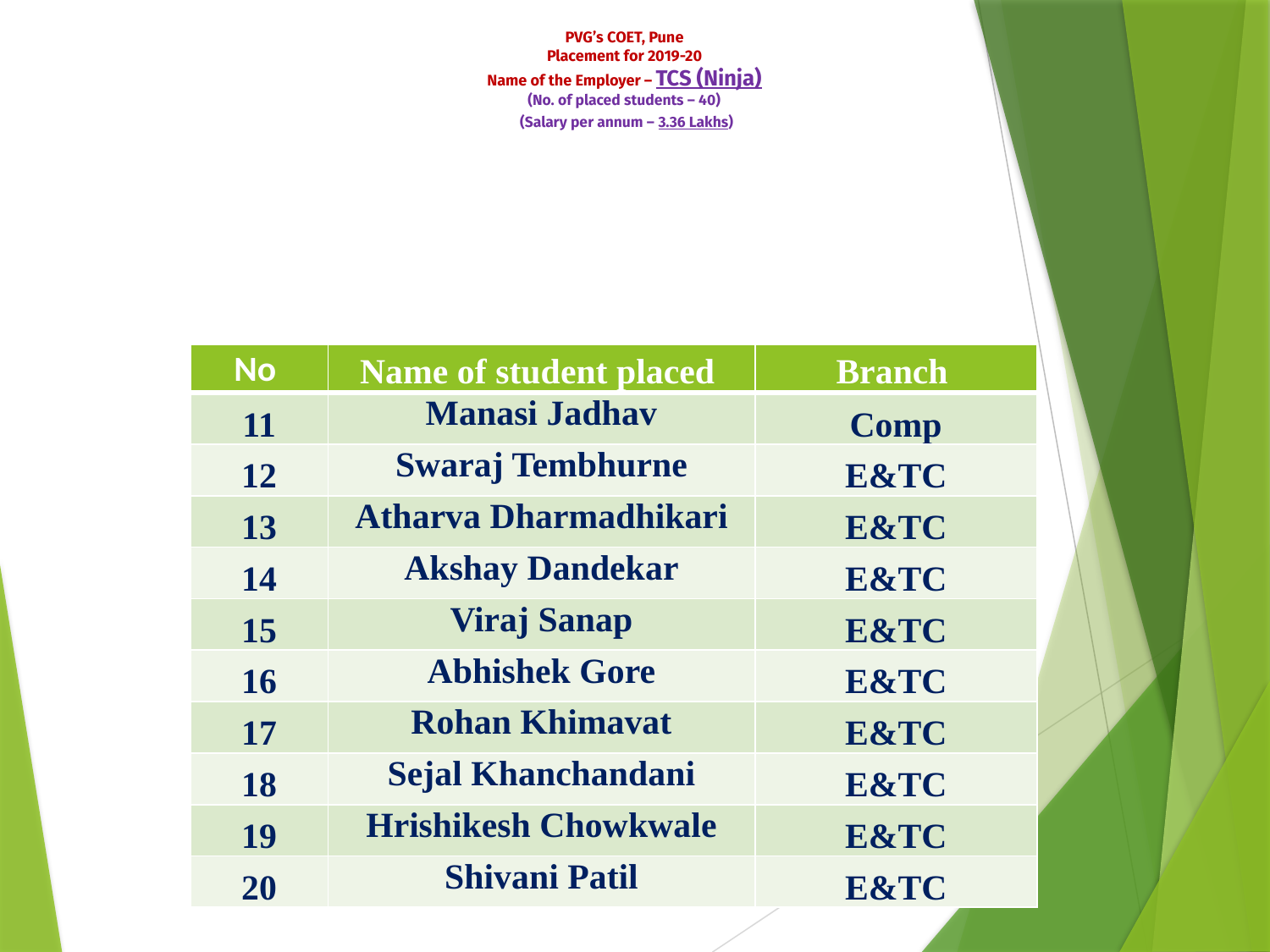

# PVG’s COET, Pune Placement for 2019-20 Name of the Employer – TCS (Ninja) (No. of placed students – 40) (Salary per annum – 3.36 Lakhs)
| No | Name of student placed | Branch |
| --- | --- | --- |
| 11 | Manasi Jadhav | Comp |
| 12 | Swaraj Tembhurne | E&TC |
| 13 | Atharva Dharmadhikari | E&TC |
| 14 | Akshay Dandekar | E&TC |
| 15 | Viraj Sanap | E&TC |
| 16 | Abhishek Gore | E&TC |
| 17 | Rohan Khimavat | E&TC |
| 18 | Sejal Khanchandani | E&TC |
| 19 | Hrishikesh Chowkwale | E&TC |
| 20 | Shivani Patil | E&TC |